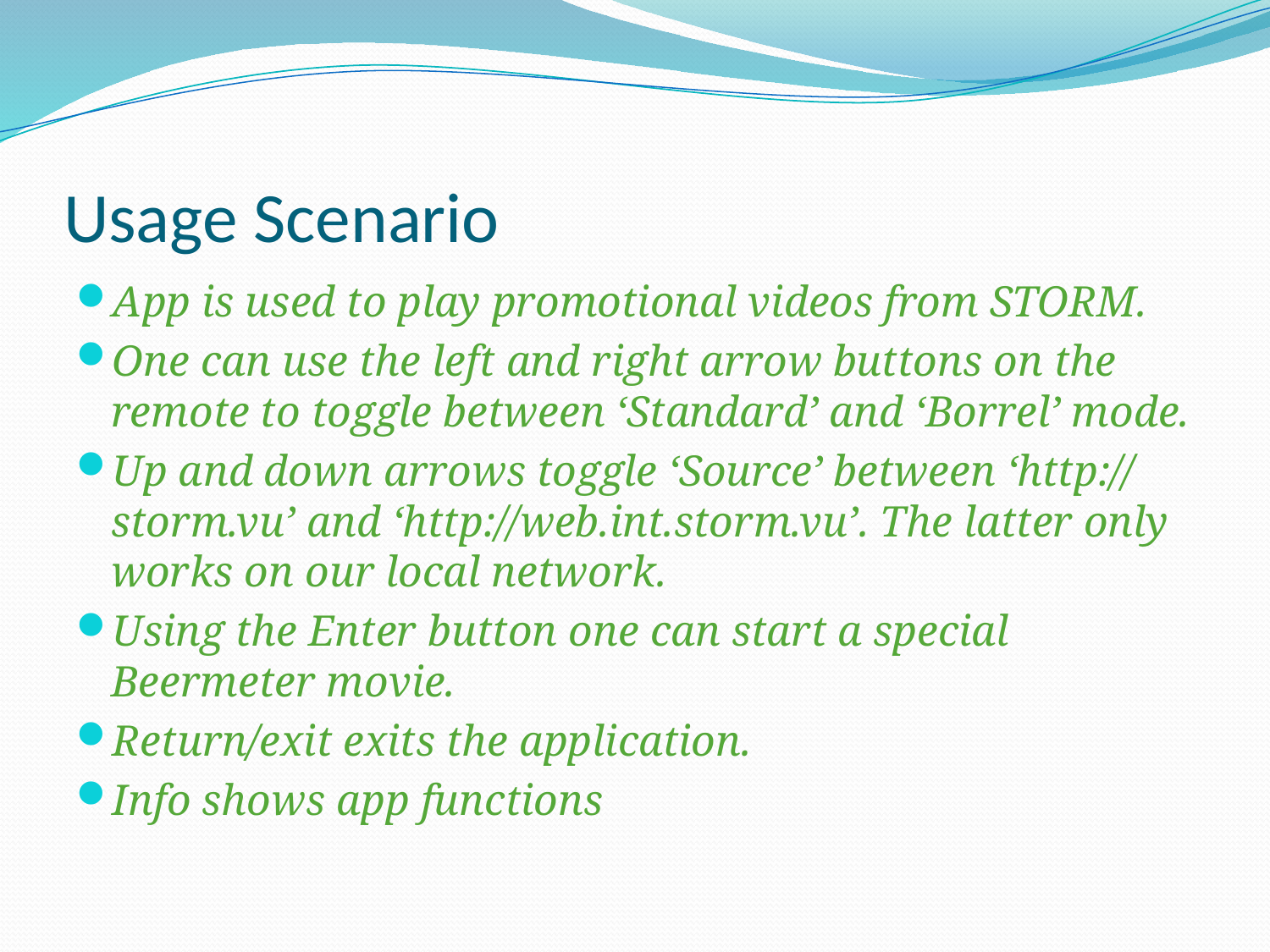

# Usage Scenario
App is used to play promotional videos from STORM.
One can use the left and right arrow buttons on the remote to toggle between ‘Standard’ and ‘Borrel’ mode.
Up and down arrows toggle ‘Source’ between ‘http://storm.vu’ and ‘http://web.int.storm.vu’. The latter only works on our local network.
Using the Enter button one can start a special Beermeter movie.
Return/exit exits the application.
Info shows app functions